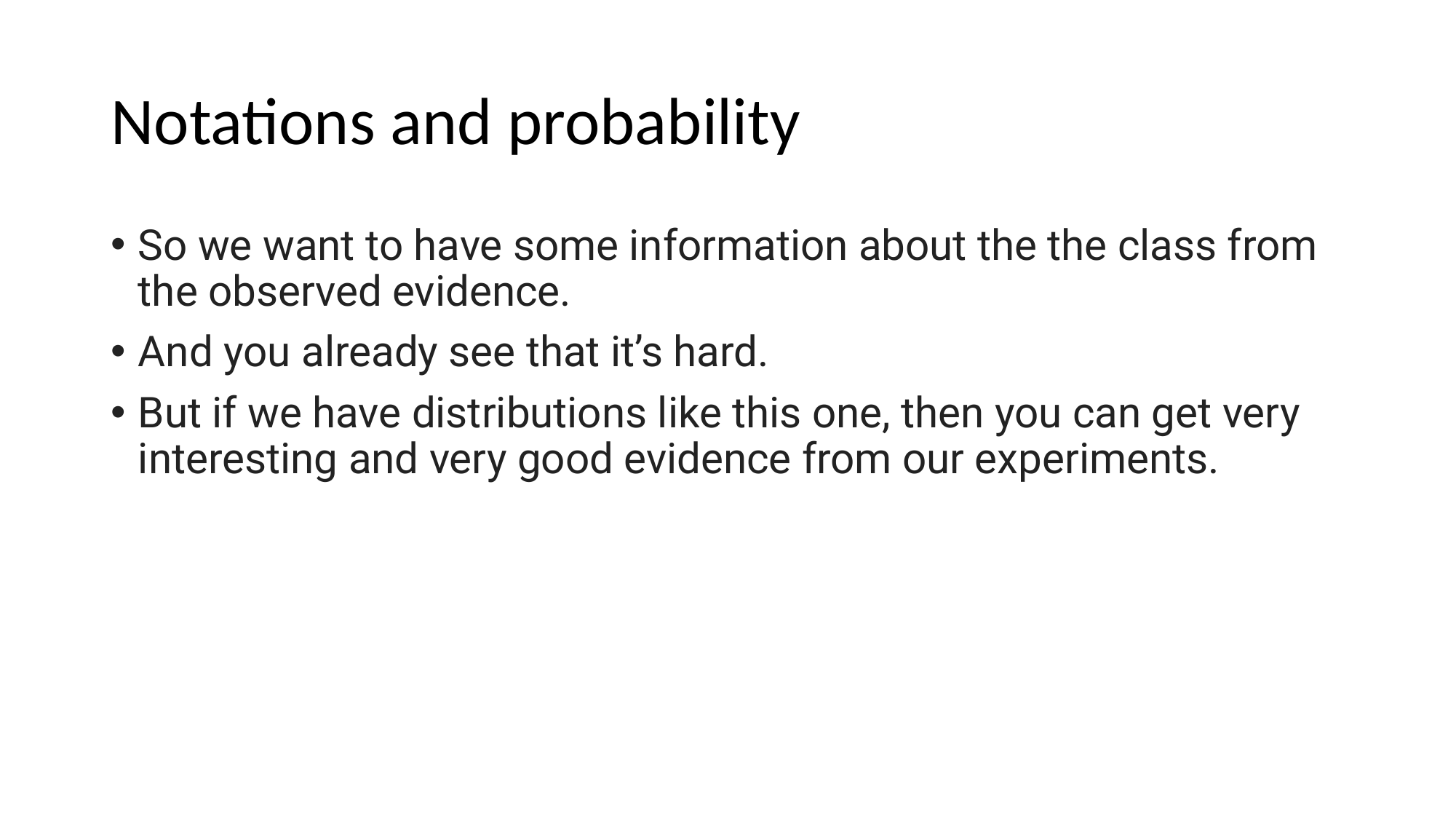

# Notations and probability
So we want to have some information about the the class from the observed evidence.
And you already see that it’s hard.
But if we have distributions like this one, then you can get very interesting and very good evidence from our experiments.